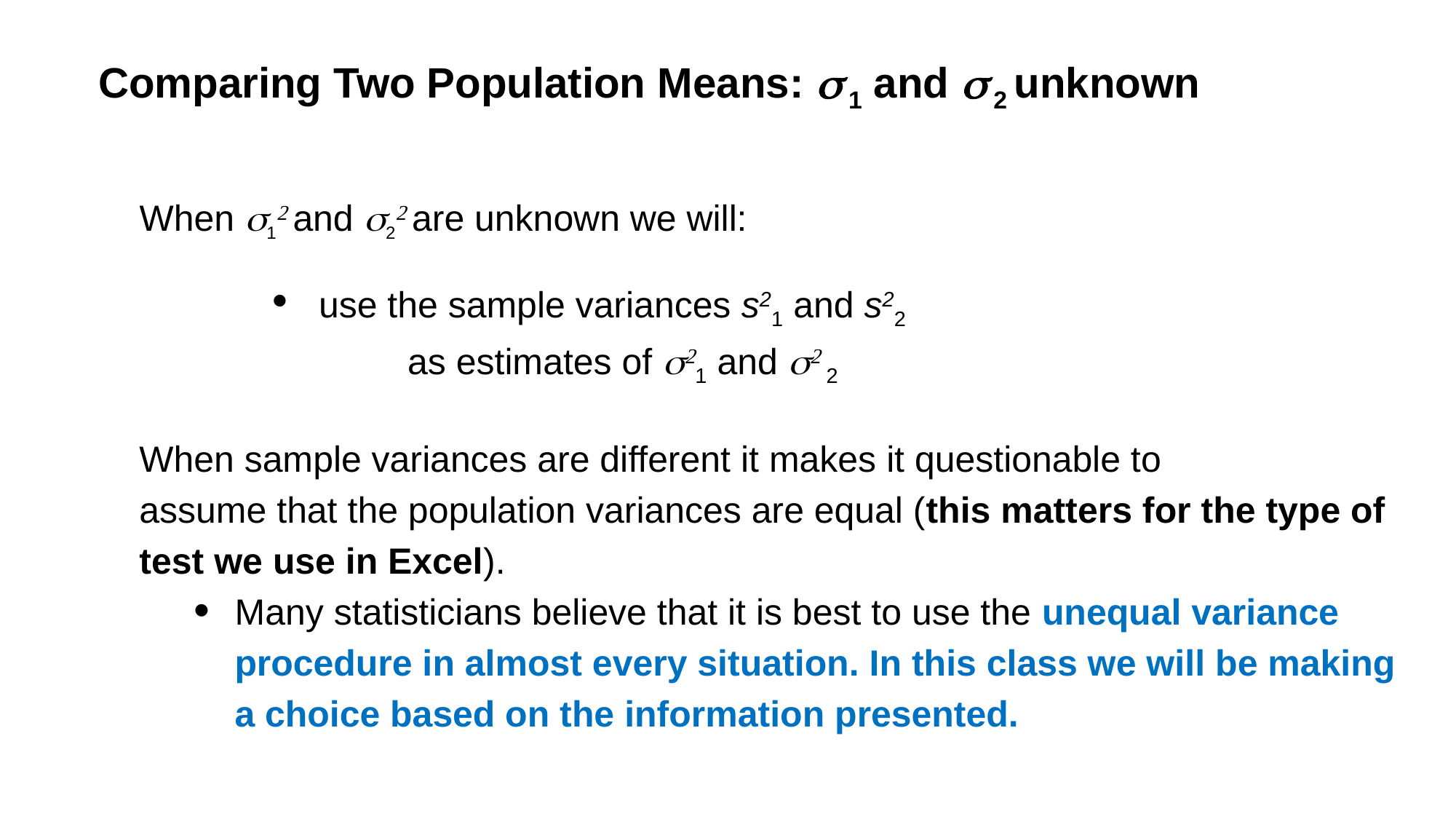

Comparing Two Population Means: σ 1 and σ 2 unknown
	When σ12 and σ22 are unknown we will:
  use the sample variances s21 and s22
	as estimates of σ21 and σ2 2
When sample variances are different it makes it questionable to
assume that the population variances are equal (this matters for the type of
test we use in Excel).
Many statisticians believe that it is best to use the unequal variance
    procedure in almost every situation. In this class we will be making
    a choice based on the information presented.